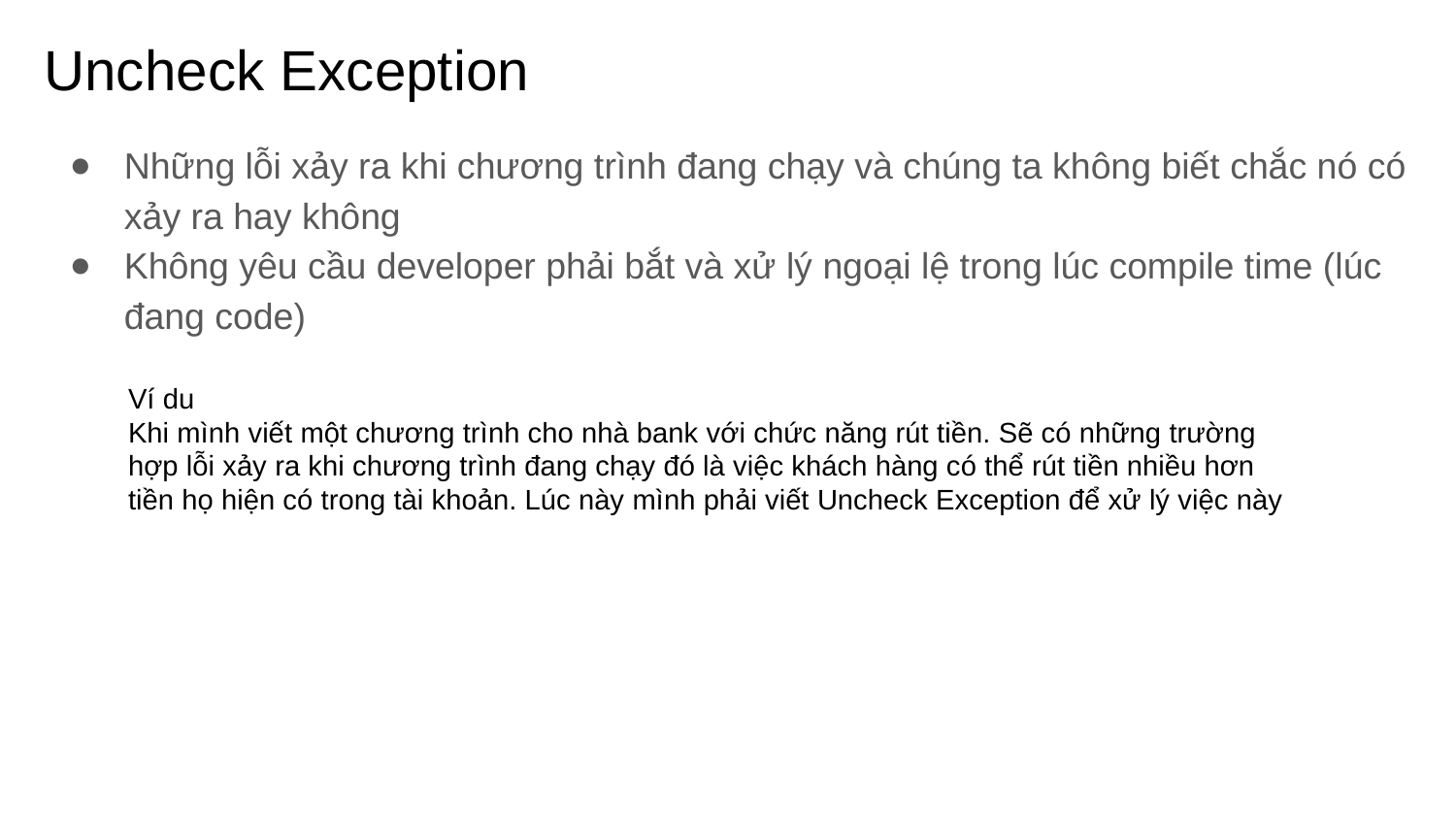

# Uncheck Exception
Những lỗi xảy ra khi chương trình đang chạy và chúng ta không biết chắc nó có xảy ra hay không
Không yêu cầu developer phải bắt và xử lý ngoại lệ trong lúc compile time (lúc đang code)
Ví du
Khi mình viết một chương trình cho nhà bank với chức năng rút tiền. Sẽ có những trường hợp lỗi xảy ra khi chương trình đang chạy đó là việc khách hàng có thể rút tiền nhiều hơn tiền họ hiện có trong tài khoản. Lúc này mình phải viết Uncheck Exception để xử lý việc này